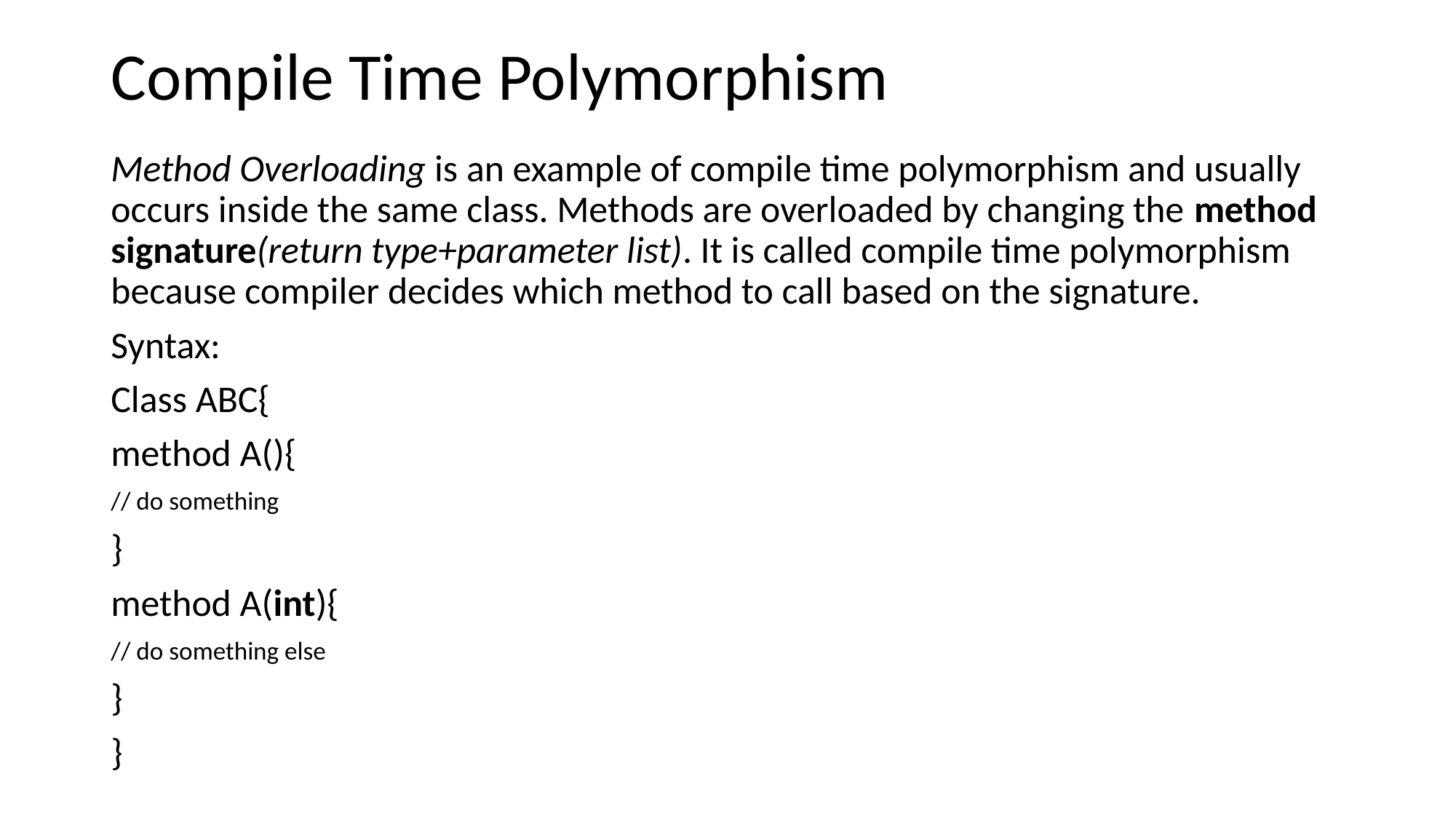

# Compile Time Polymorphism
Method Overloading is an example of compile time polymorphism and usually occurs inside the same class. Methods are overloaded by changing the method signature(return type+parameter list). It is called compile time polymorphism because compiler decides which method to call based on the signature.
Syntax:
Class ABC{
method A(){
// do something
}
method A(int){
// do something else
}
}